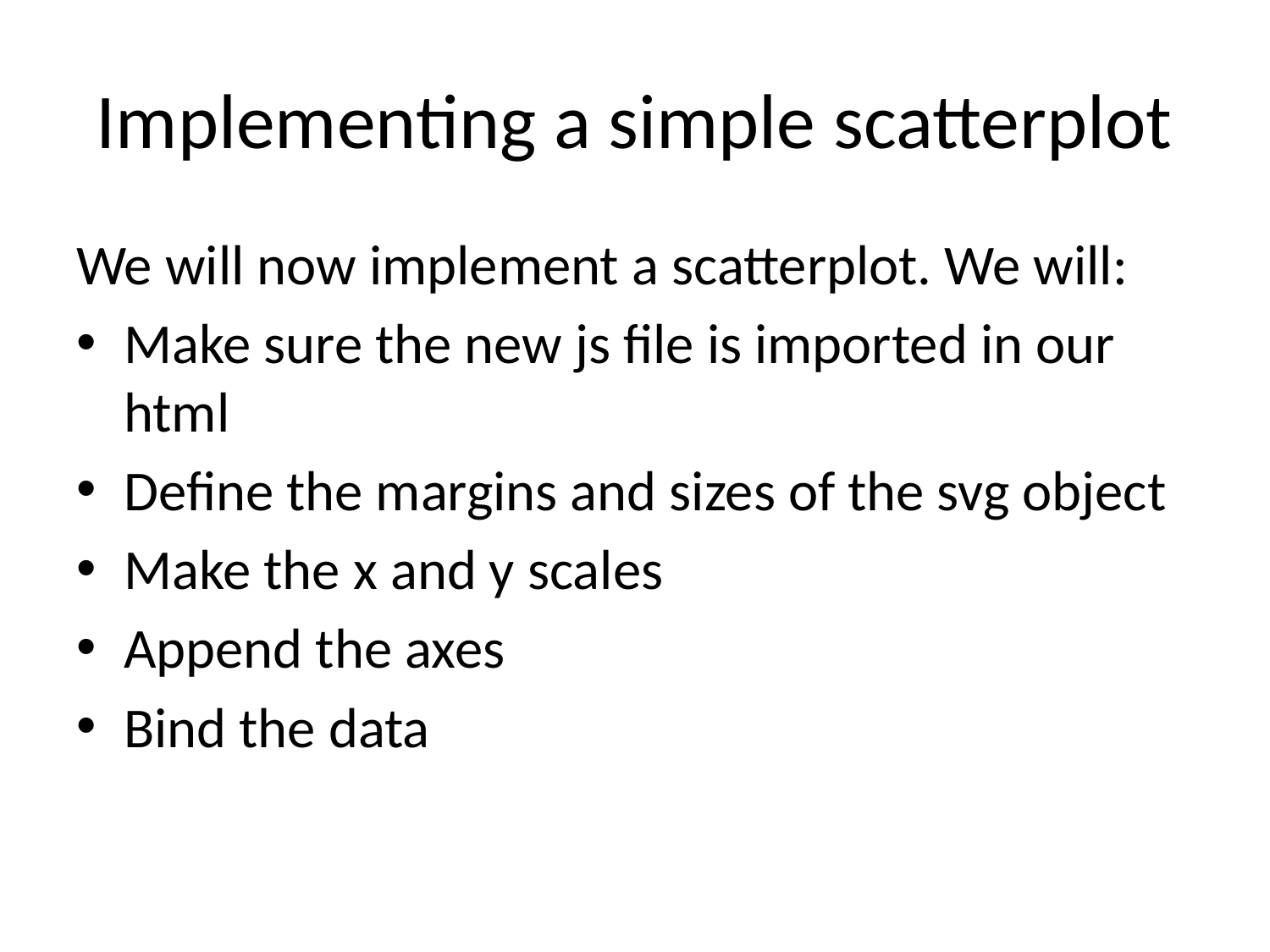

# Implementing a simple scatterplot
We will now implement a scatterplot. We will:
Make sure the new js file is imported in our html
Define the margins and sizes of the svg object
Make the x and y scales
Append the axes
Bind the data